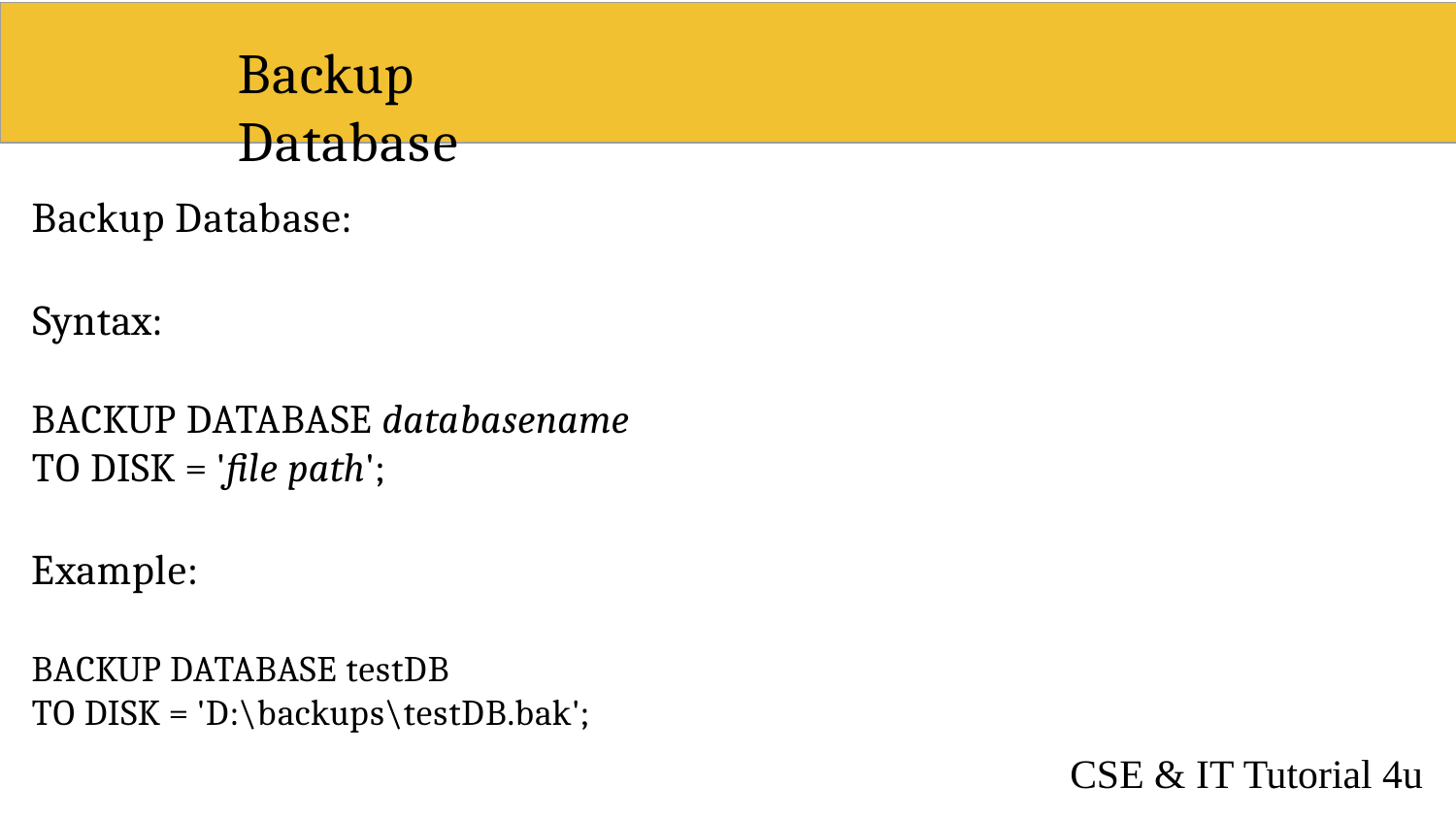

# Backup	Database
Backup Database:

Syntax:

BACKUP DATABASE databasename
TO DISK = 'ﬁle path';

Example:

BACKUP DATABASE testDB
TO DISK = 'D:\backups\testDB.bak';
CSE & IT Tutorial 4u